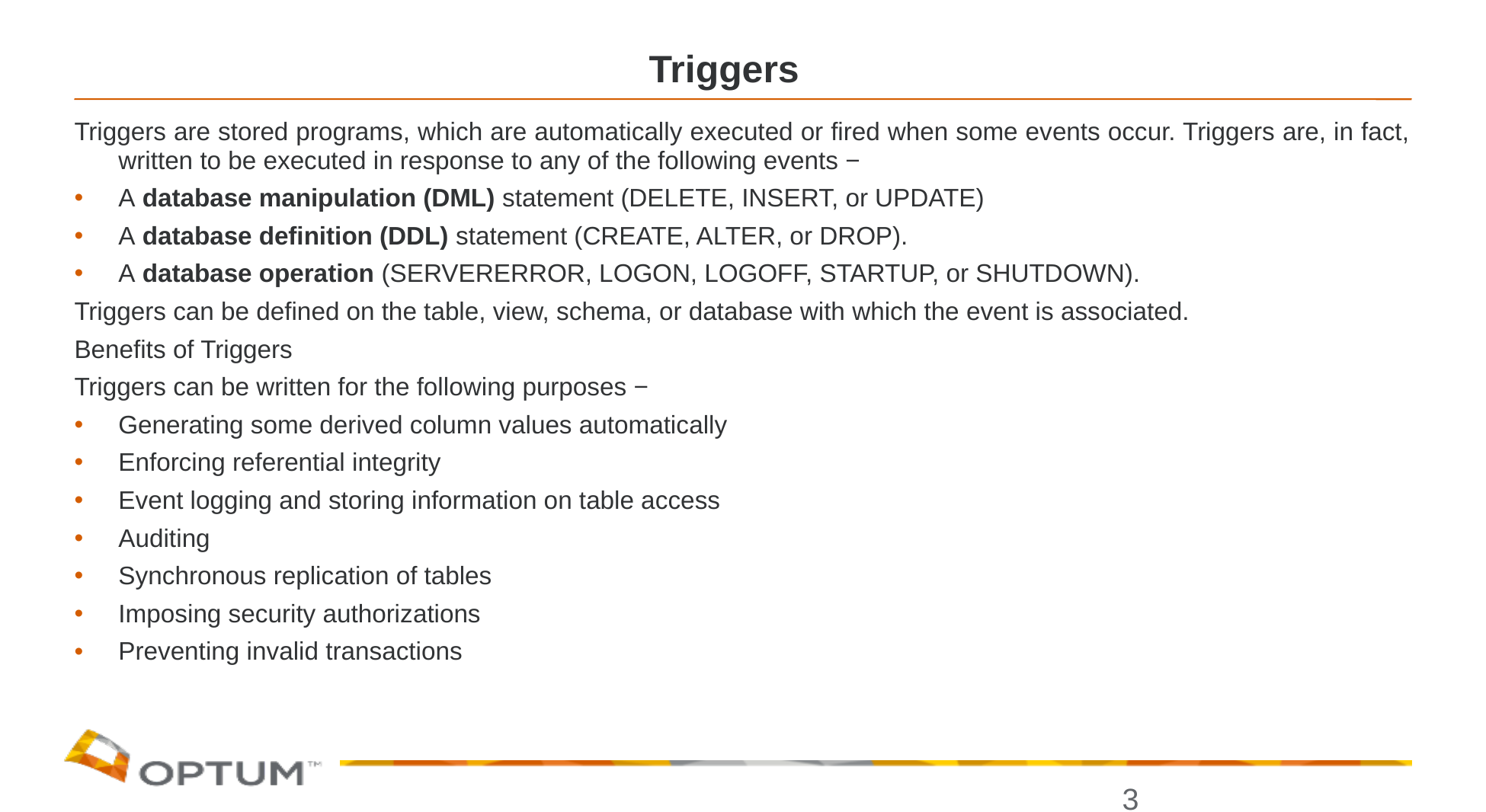

# Triggers
Triggers are stored programs, which are automatically executed or fired when some events occur. Triggers are, in fact, written to be executed in response to any of the following events −
A database manipulation (DML) statement (DELETE, INSERT, or UPDATE)
A database definition (DDL) statement (CREATE, ALTER, or DROP).
A database operation (SERVERERROR, LOGON, LOGOFF, STARTUP, or SHUTDOWN).
Triggers can be defined on the table, view, schema, or database with which the event is associated.
Benefits of Triggers
Triggers can be written for the following purposes −
Generating some derived column values automatically
Enforcing referential integrity
Event logging and storing information on table access
Auditing
Synchronous replication of tables
Imposing security authorizations
Preventing invalid transactions

39